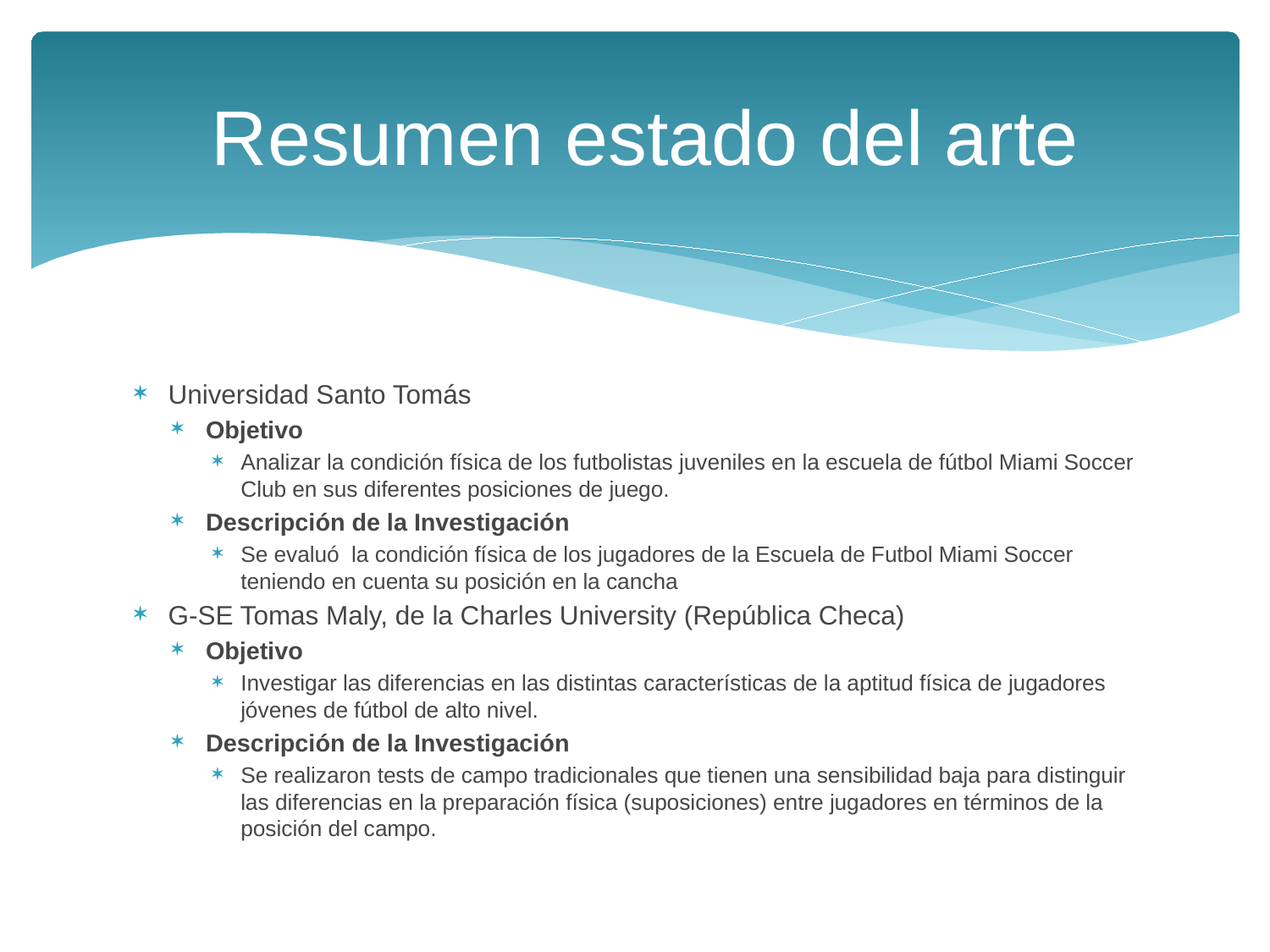

# Resumen estado del arte
Universidad Santo Tomás
Objetivo
Analizar la condición física de los futbolistas juveniles en la escuela de fútbol Miami Soccer Club en sus diferentes posiciones de juego.
Descripción de la Investigación
Se evaluó  la condición física de los jugadores de la Escuela de Futbol Miami Soccer teniendo en cuenta su posición en la cancha
G-SE Tomas Maly, de la Charles University (República Checa)
Objetivo
Investigar las diferencias en las distintas características de la aptitud física de jugadores jóvenes de fútbol de alto nivel.
Descripción de la Investigación
Se realizaron tests de campo tradicionales que tienen una sensibilidad baja para distinguir las diferencias en la preparación física (suposiciones) entre jugadores en términos de la posición del campo.